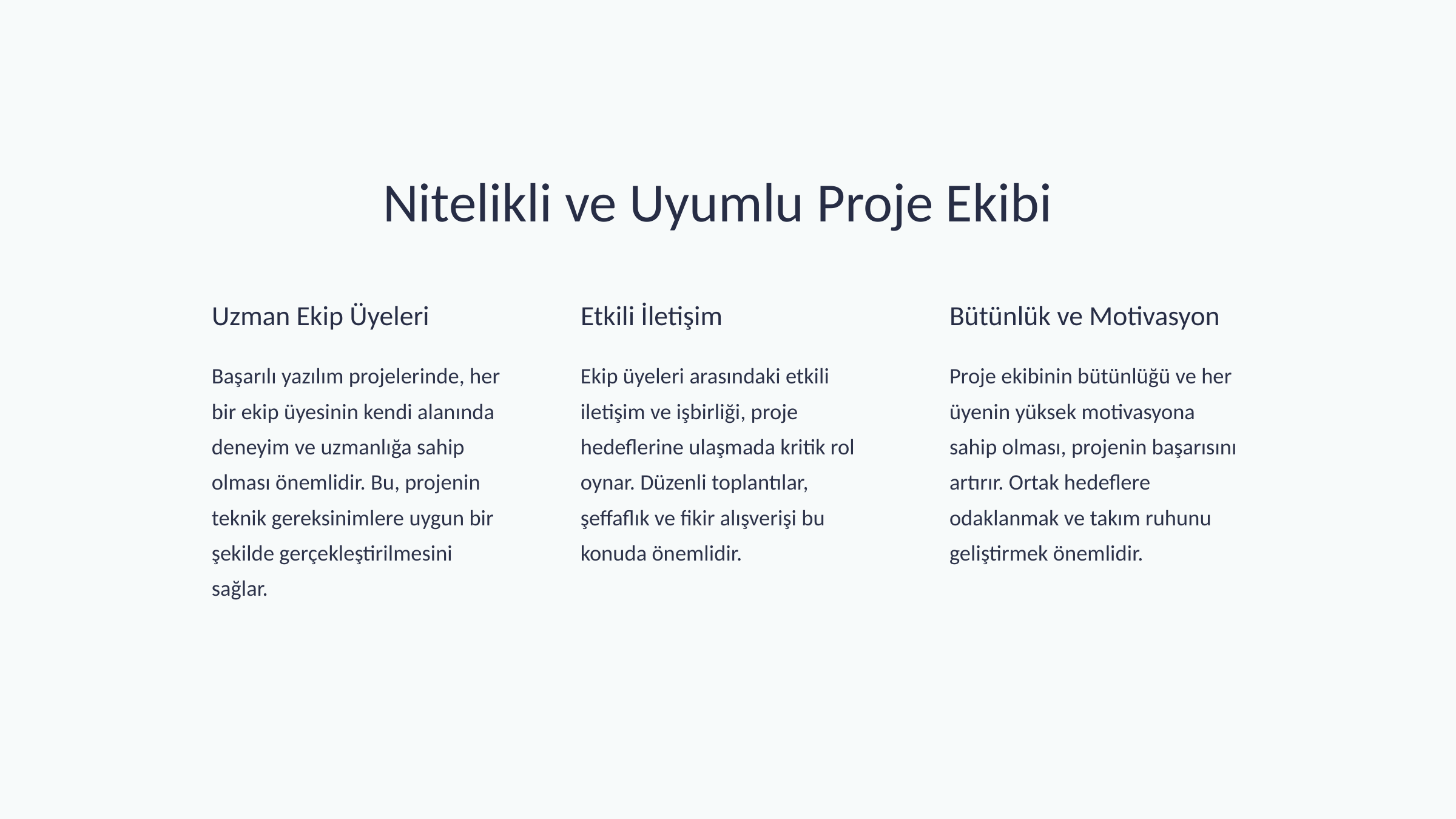

Nitelikli ve Uyumlu Proje Ekibi
Uzman Ekip Üyeleri
Etkili İletişim
Bütünlük ve Motivasyon
Başarılı yazılım projelerinde, her bir ekip üyesinin kendi alanında deneyim ve uzmanlığa sahip olması önemlidir. Bu, projenin teknik gereksinimlere uygun bir şekilde gerçekleştirilmesini sağlar.
Ekip üyeleri arasındaki etkili iletişim ve işbirliği, proje hedeflerine ulaşmada kritik rol oynar. Düzenli toplantılar, şeffaflık ve fikir alışverişi bu konuda önemlidir.
Proje ekibinin bütünlüğü ve her üyenin yüksek motivasyona sahip olması, projenin başarısını artırır. Ortak hedeflere odaklanmak ve takım ruhunu geliştirmek önemlidir.